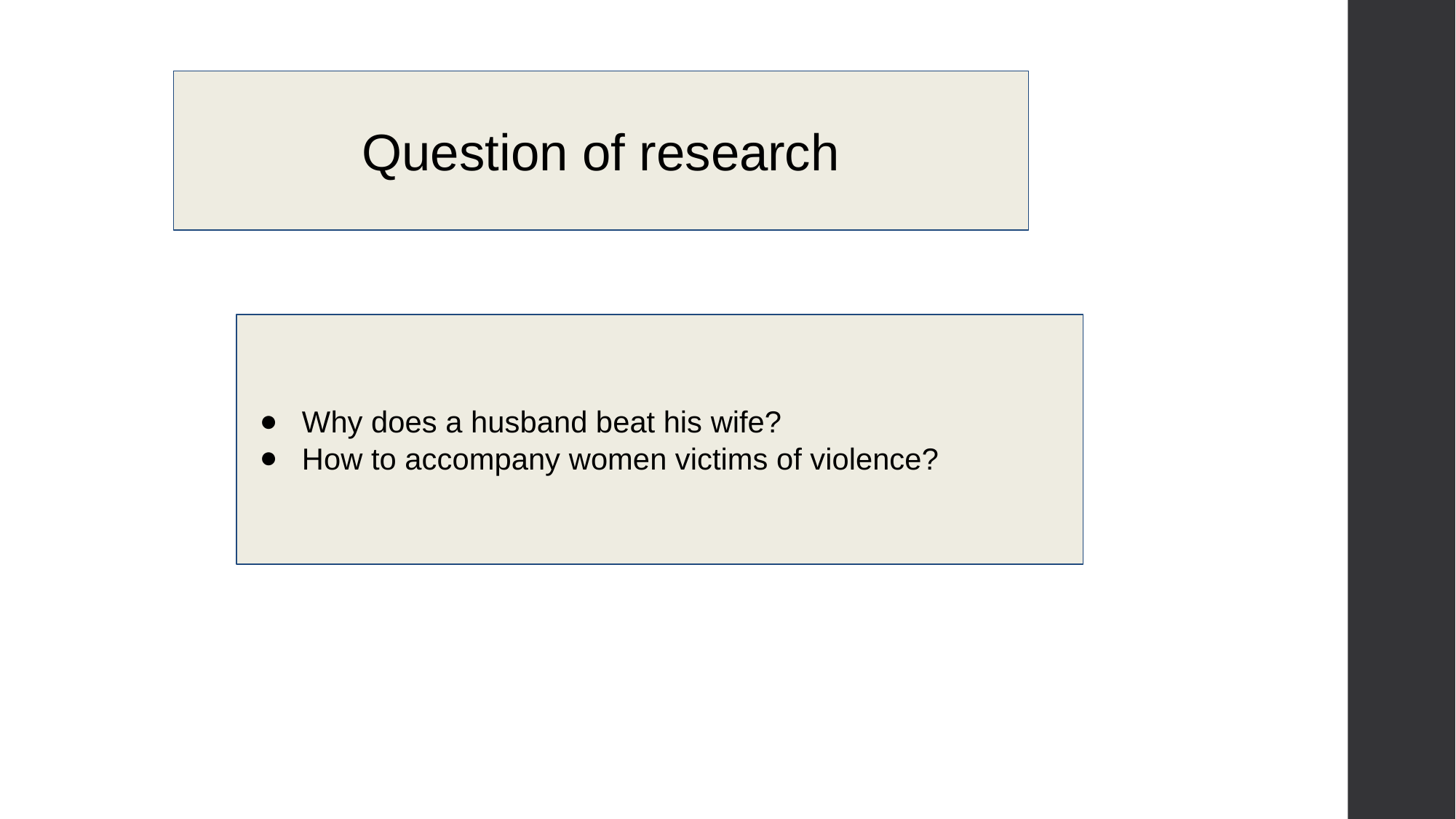

Question of research
Why does a husband beat his wife?
How to accompany women victims of violence?